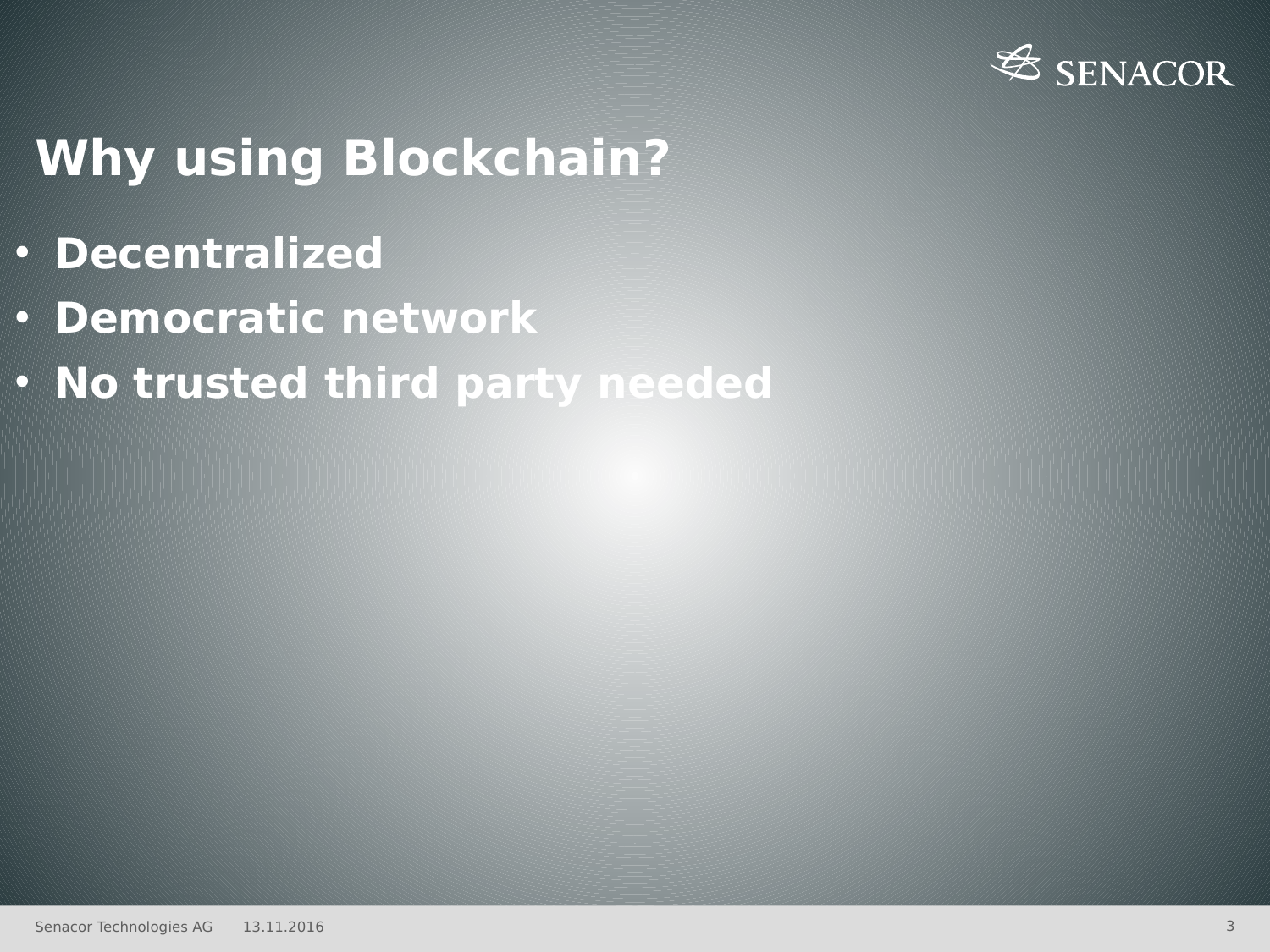

# Why using Blockchain?
Decentralized
Democratic network
No trusted third party needed

13.11.2016
3